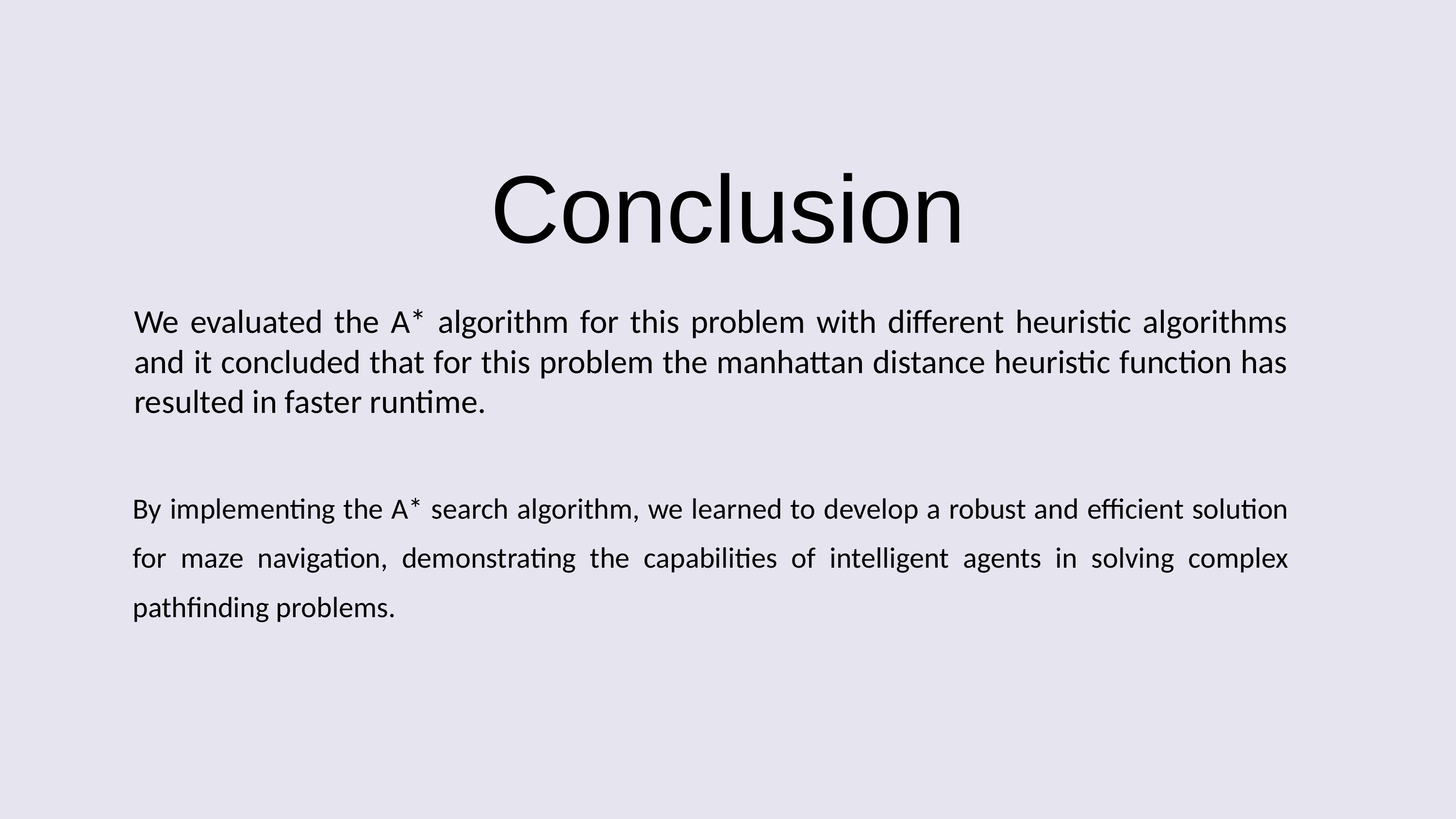

Conclusion
We evaluated the A* algorithm for this problem with different heuristic algorithms and it concluded that for this problem the manhattan distance heuristic function has resulted in faster runtime.
By implementing the A* search algorithm, we learned to develop a robust and efficient solution for maze navigation, demonstrating the capabilities of intelligent agents in solving complex pathfinding problems.